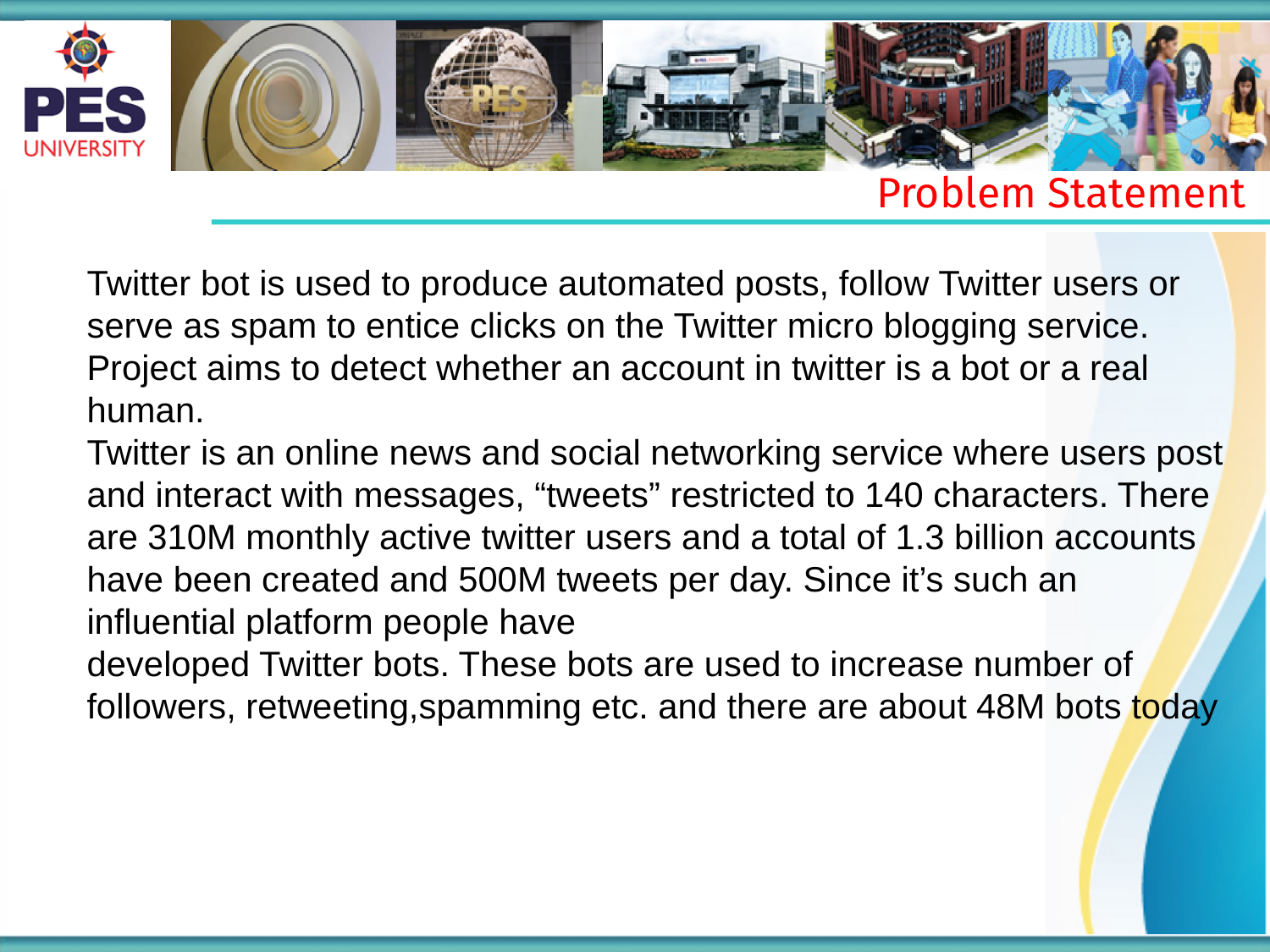

Problem Statement

Twitter bot is used to produce automated posts, follow Twitter users or serve as spam to entice clicks on the Twitter micro blogging service.
Project aims to detect whether an account in twitter is a bot or a real human.
Twitter is an online news and social networking service where users post and interact with messages, “tweets” restricted to 140 characters. There are 310M monthly active twitter users and a total of 1.3 billion accounts have been created and 500M tweets per day. Since it’s such an influential platform people have
developed Twitter bots. These bots are used to increase number of followers, retweeting,spamming etc. and there are about 48M bots today